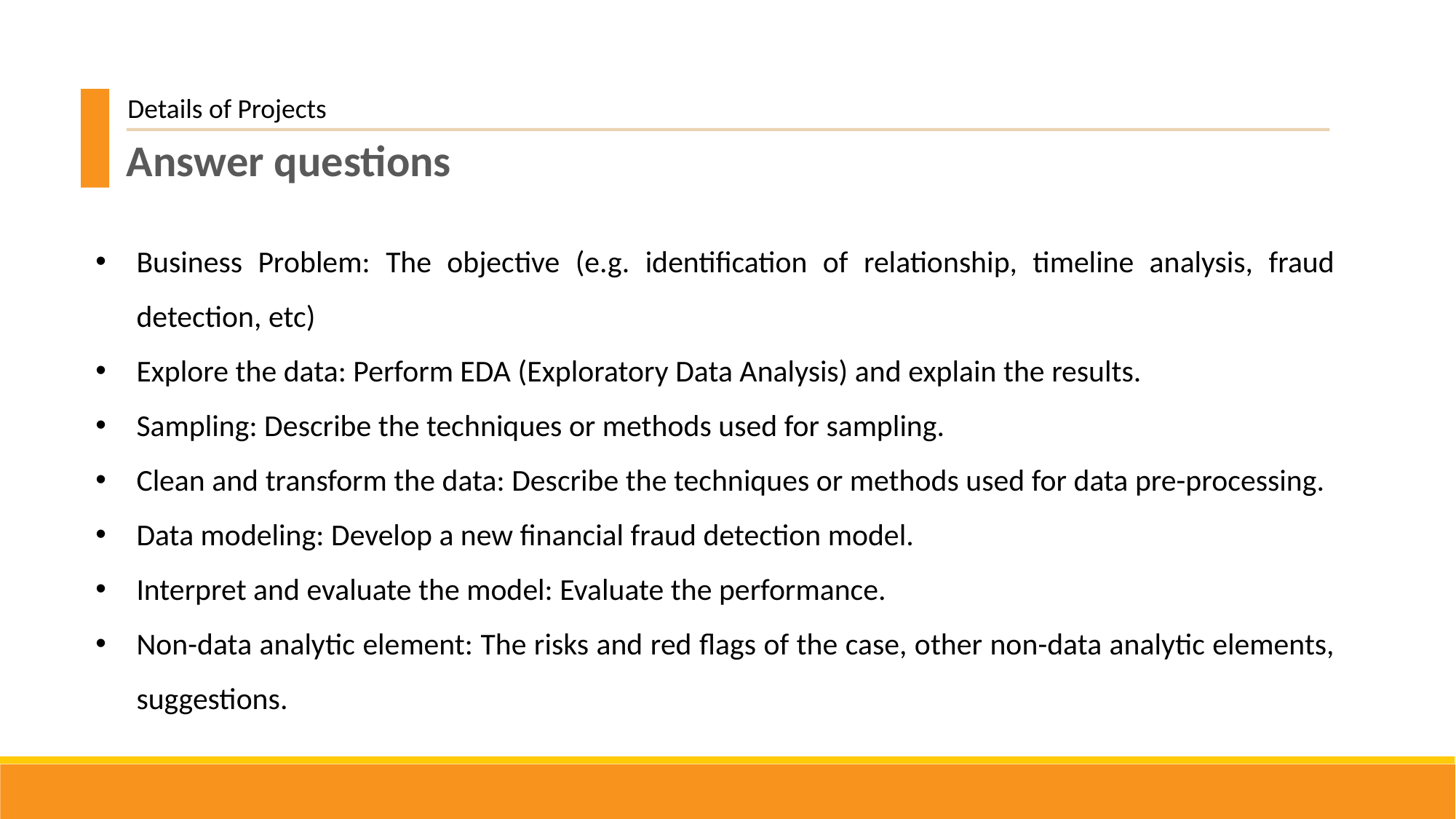

Details of Projects

Answer questions

Business Problem: The objective (e.g. identification of relationship, timeline analysis, fraud detection, etc)
Explore the data: Perform EDA (Exploratory Data Analysis) and explain the results.
Sampling: Describe the techniques or methods used for sampling.
Clean and transform the data: Describe the techniques or methods used for data pre-processing.
Data modeling: Develop a new financial fraud detection model.
Interpret and evaluate the model: Evaluate the performance.
Non-data analytic element: The risks and red flags of the case, other non-data analytic elements, suggestions.